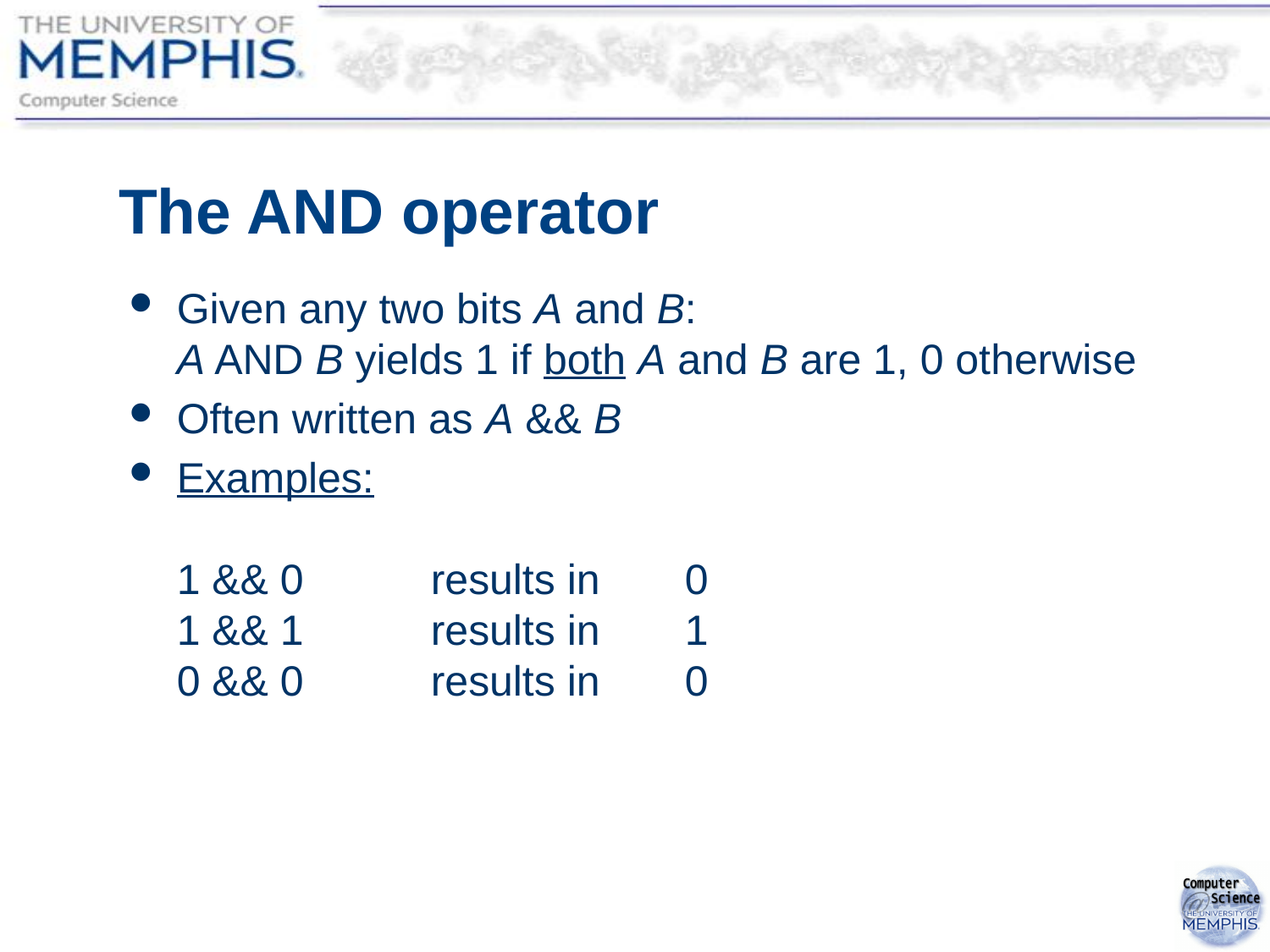

# The AND operator
Given any two bits A and B:
A AND B yields 1 if both A and B are 1, 0 otherwise
Often written as A && B
Examples:
1 && 0	results in	0
1 && 1	results in	1
0 && 0	results in	0